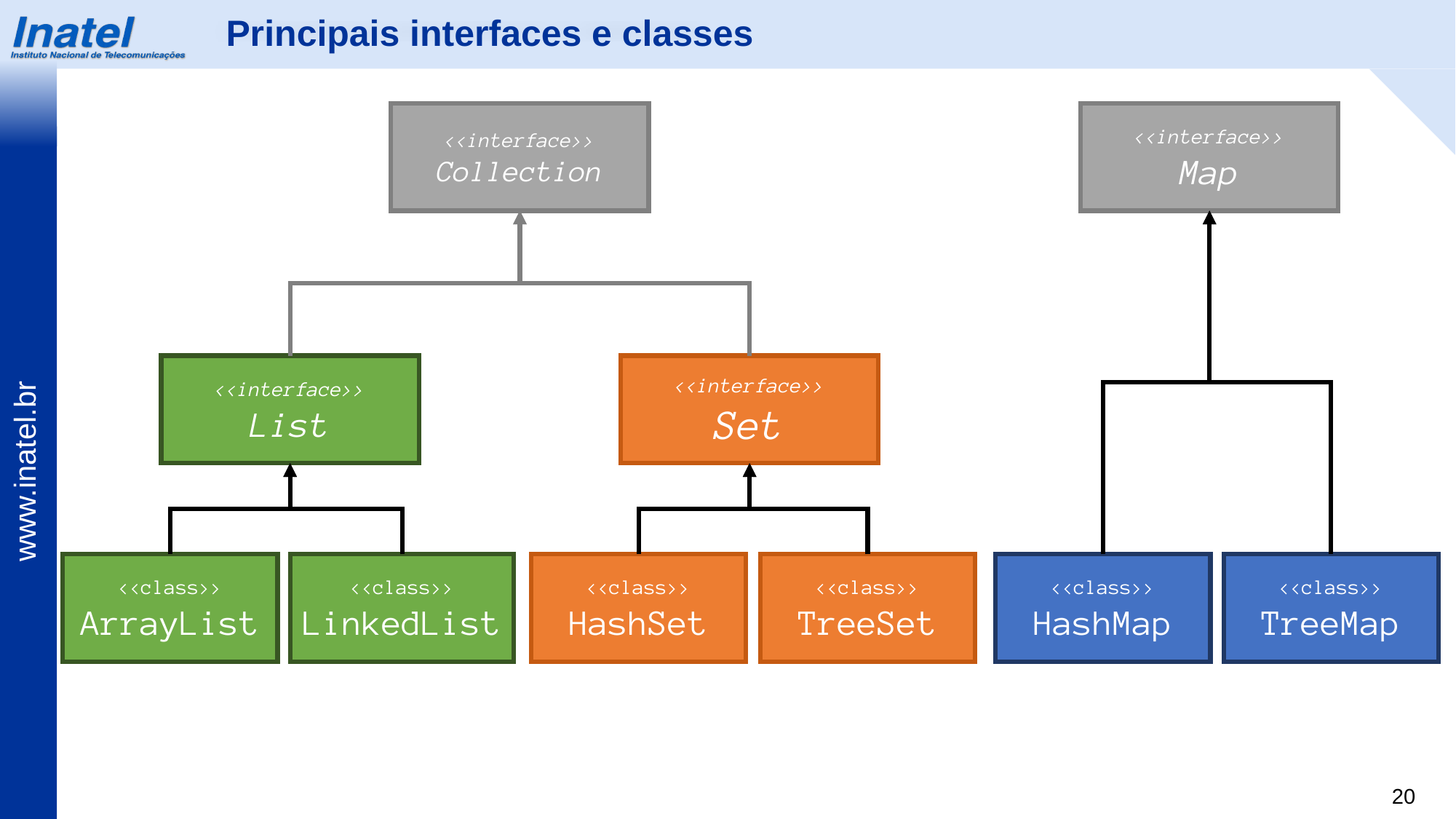

Principais interfaces e classes

<<interface>>
Collection
<<interface>>
Map
<<interface>>
List
<<interface>>
Set
<<class>>
LinkedList
<<class>>
ArrayList
<<class>>
HashSet
<<class>>
TreeSet
<<class>>
HashMap
<<class>>
TreeMap